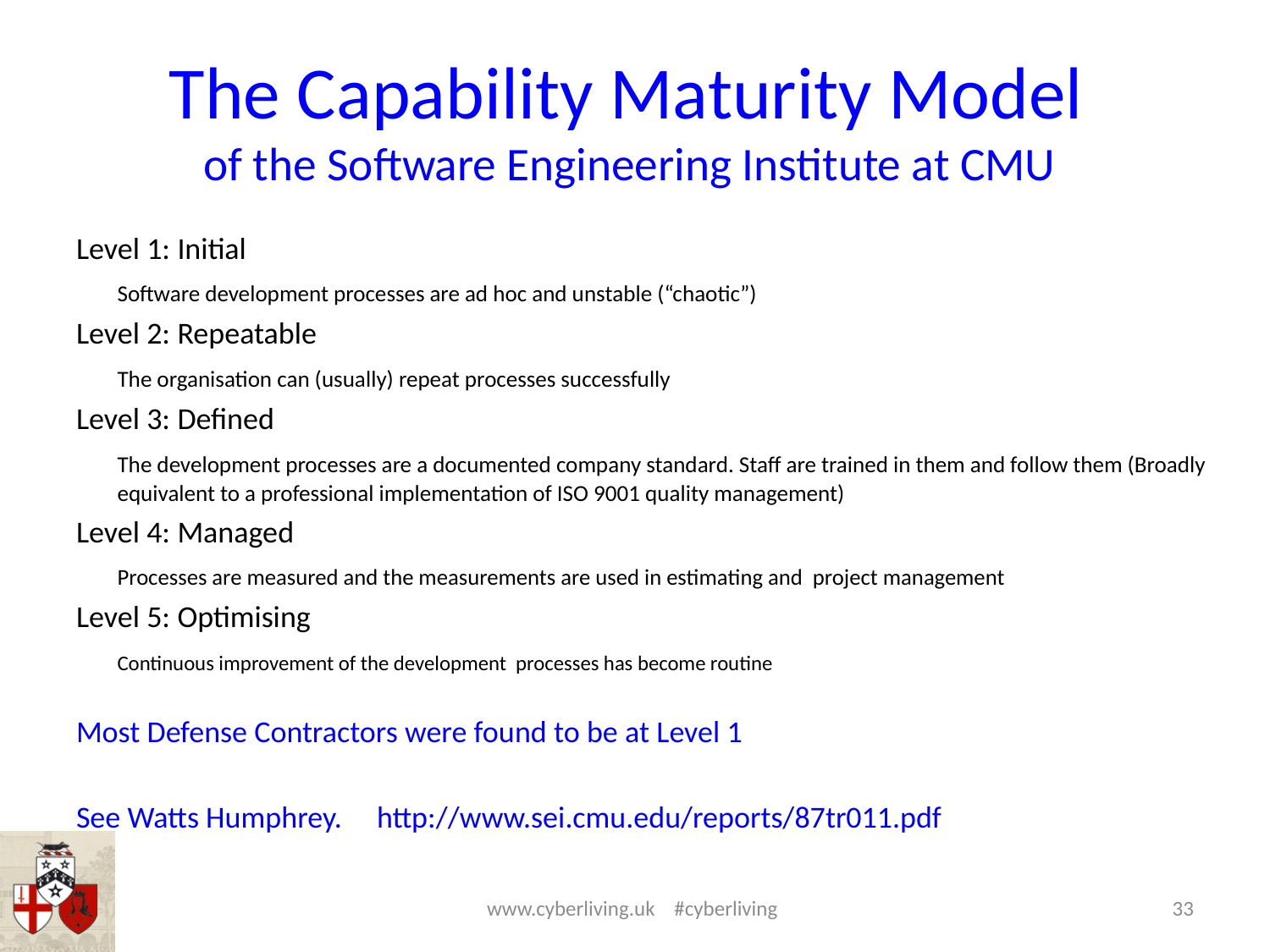

# The Capability Maturity Model of the Software Engineering Institute at CMU
Level 1: Initial
	Software development processes are ad hoc and unstable (“chaotic”)
Level 2: Repeatable
	The organisation can (usually) repeat processes successfully
Level 3: Defined
	The development processes are a documented company standard. Staff are trained in them and follow them (Broadly equivalent to a professional implementation of ISO 9001 quality management)
Level 4: Managed
	Processes are measured and the measurements are used in estimating and  project management
Level 5: Optimising
	Continuous improvement of the development  processes has become routine

Most Defense Contractors were found to be at Level 1

See Watts Humphrey.     http://www.sei.cmu.edu/reports/87tr011.pdf
www.cyberliving.uk    #cyberliving
33